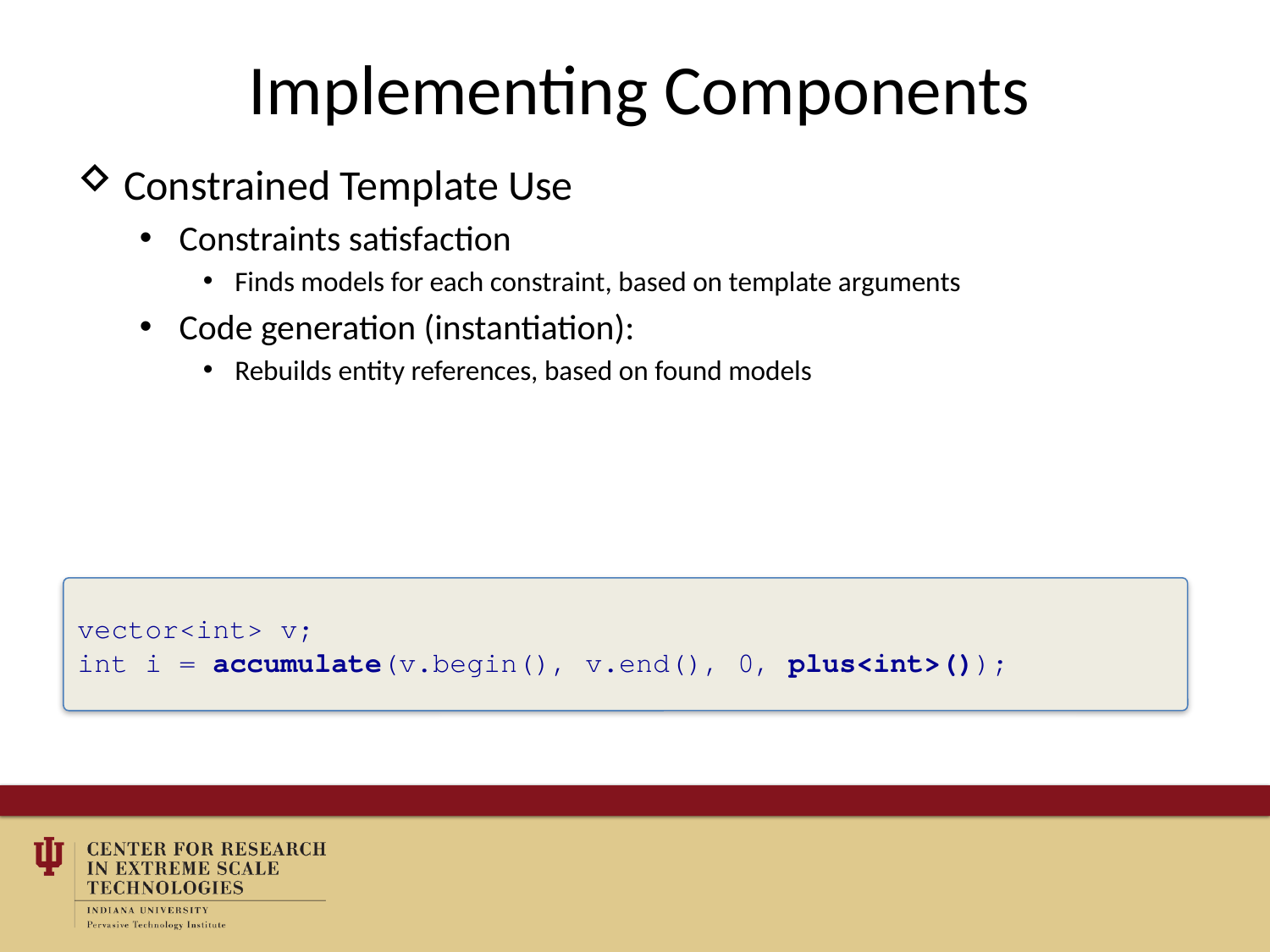

# Implementing Components
Constrained Template Use
Constraints satisfaction
Finds models for each constraint, based on template arguments
Code generation (instantiation):
Rebuilds entity references, based on found models
vector<int> v;
int i = accumulate(v.begin(), v.end(), 0, plus<int>());